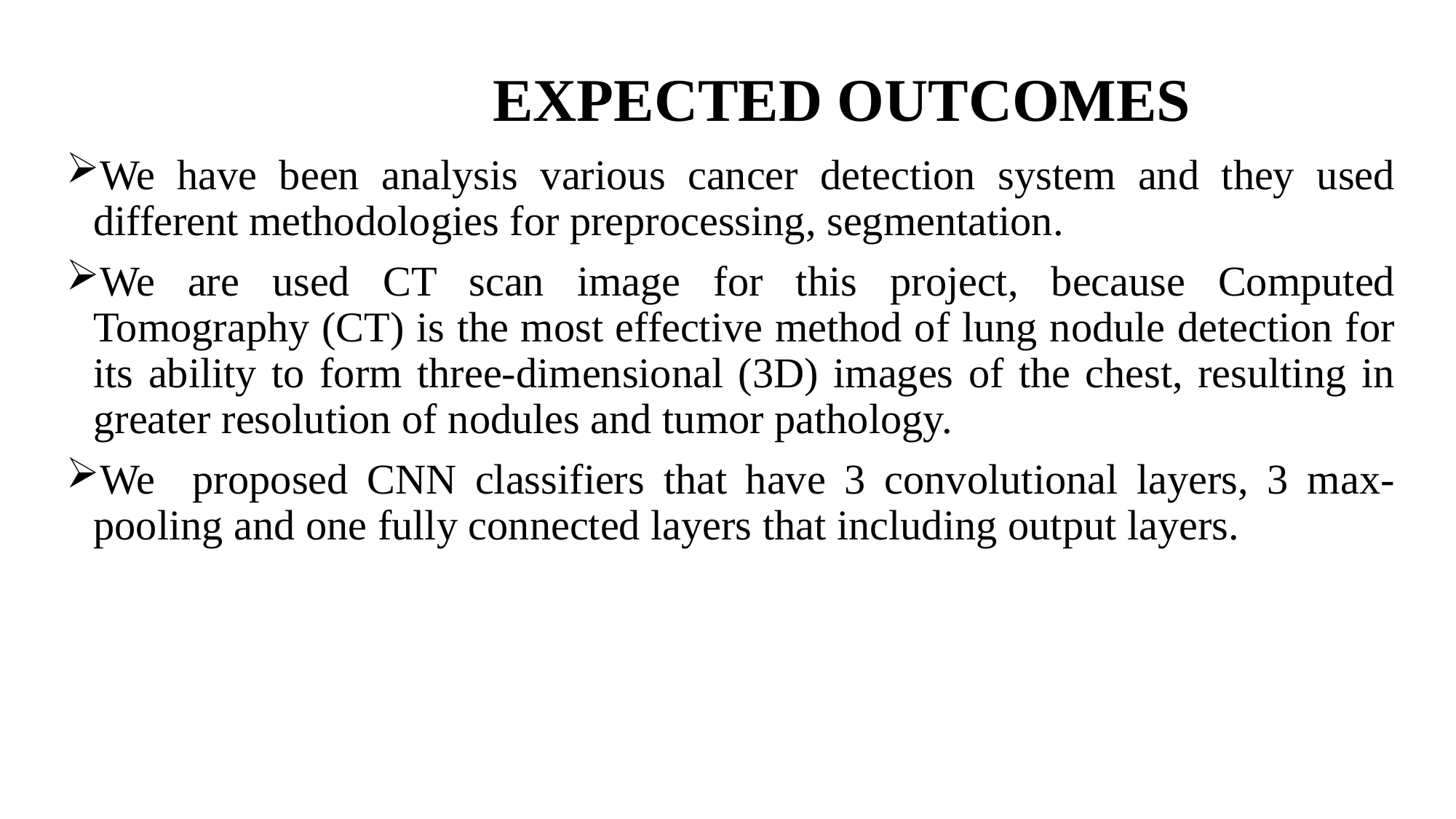

# EXPECTED OUTCOMES
We have been analysis various cancer detection system and they used different methodologies for preprocessing, segmentation.
We are used CT scan image for this project, because Computed Tomography (CT) is the most effective method of lung nodule detection for its ability to form three-dimensional (3D) images of the chest, resulting in greater resolution of nodules and tumor pathology.
We  proposed CNN classifiers that have 3 convolutional layers, 3 max-pooling and one fully connected layers that including output layers.